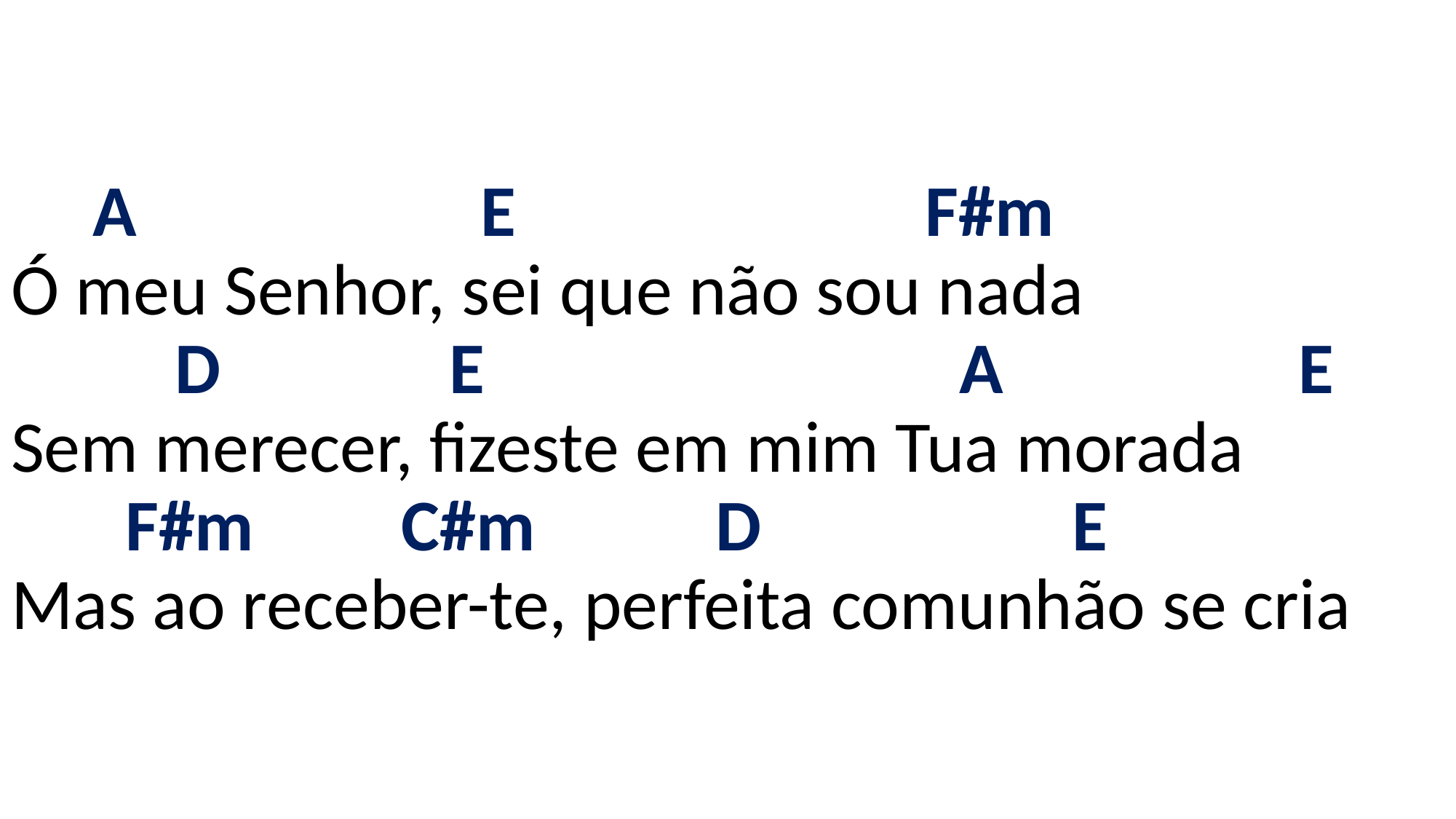

# A                     E                         F#m Ó meu Senhor, sei que não sou nada D              E                             A                  E Sem merecer, fizeste em mim Tua morada F#m         C#m           D                   E Mas ao receber-te, perfeita comunhão se cria